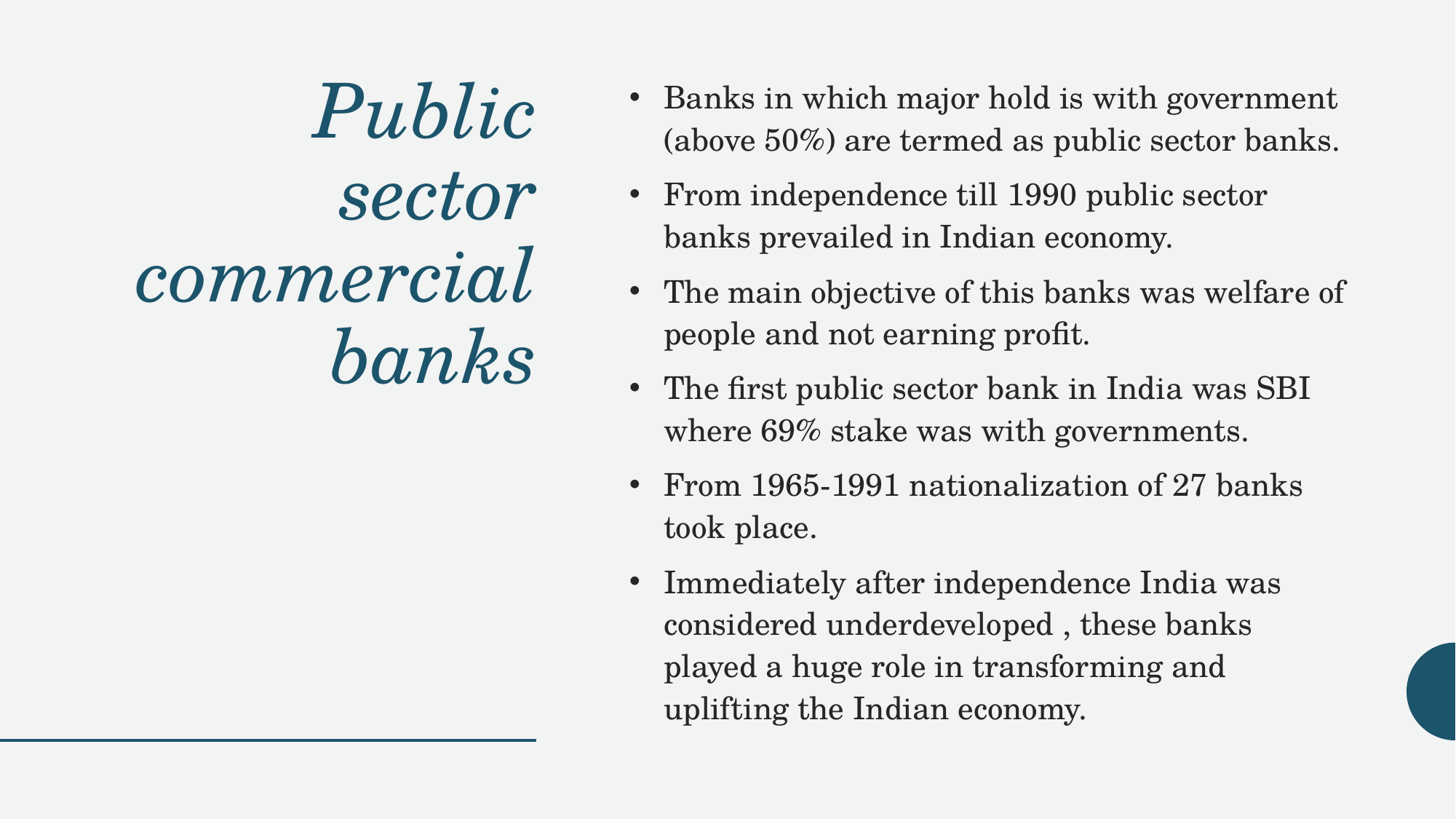

# Public sector commercial banks
Banks in which major hold is with government (above 50%) are termed as public sector banks.
From independence till 1990 public sector banks prevailed in Indian economy.
The main objective of this banks was welfare of people and not earning profit.
The first public sector bank in India was SBI where 69% stake was with governments.
From 1965-1991 nationalization of 27 banks took place.
Immediately after independence India was considered underdeveloped , these banks played a huge role in transforming and uplifting the Indian economy.